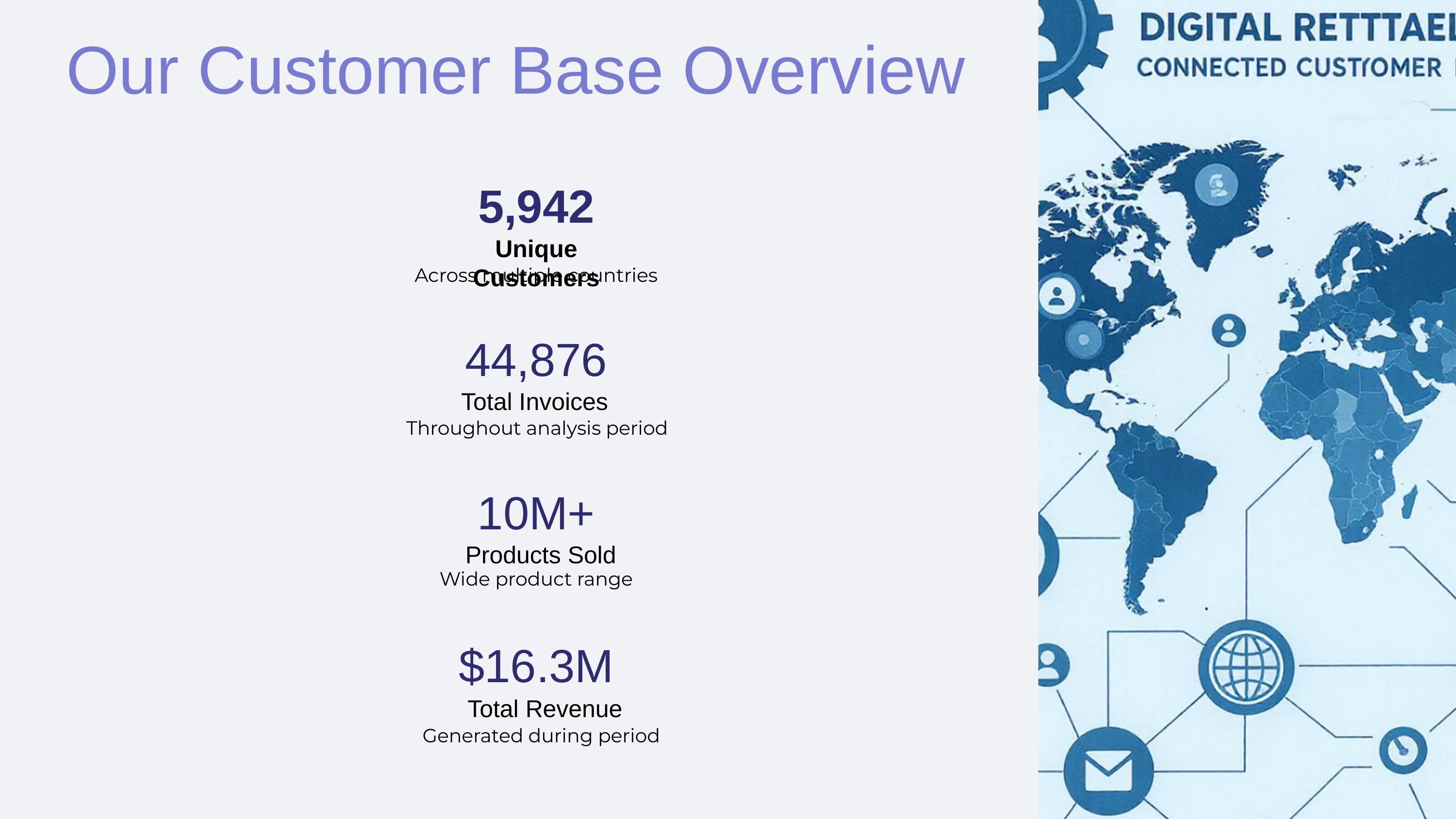

Our Customer Base Overview

5,942
Unique Customers
Across multiple countries
44,876
Total Invoices
Throughout analysis period
10M+
Products Sold
Wide product range
$16.3M
Total Revenue
Generated during period